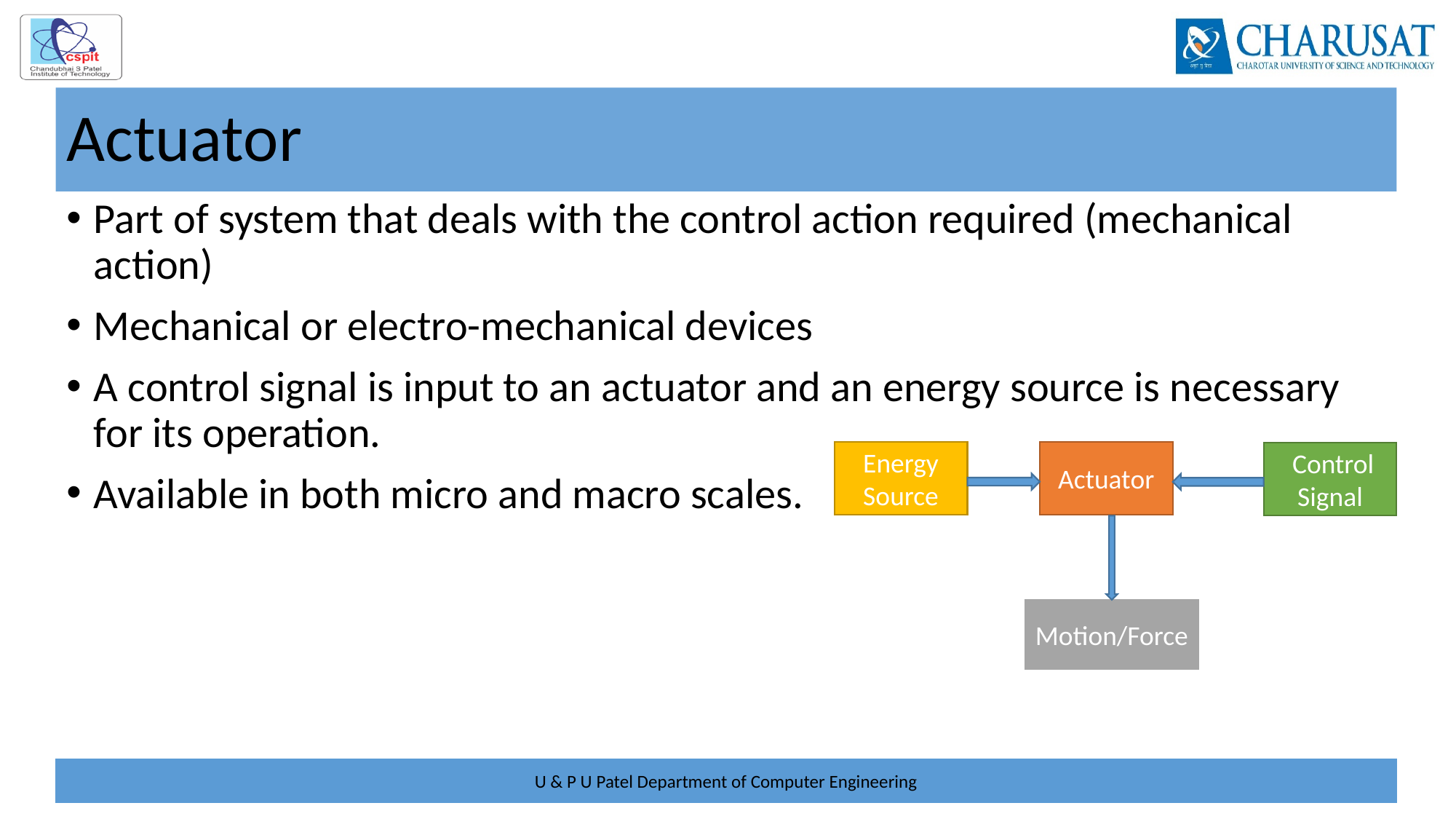

# Actuator
Part of system that deals with the control action required (mechanical action)
Mechanical or electro-mechanical devices
A control signal is input to an actuator and an energy source is necessary for its operation.
Available in both micro and macro scales.

Energy Source
Actuator
 Control Signal

Motion/Force